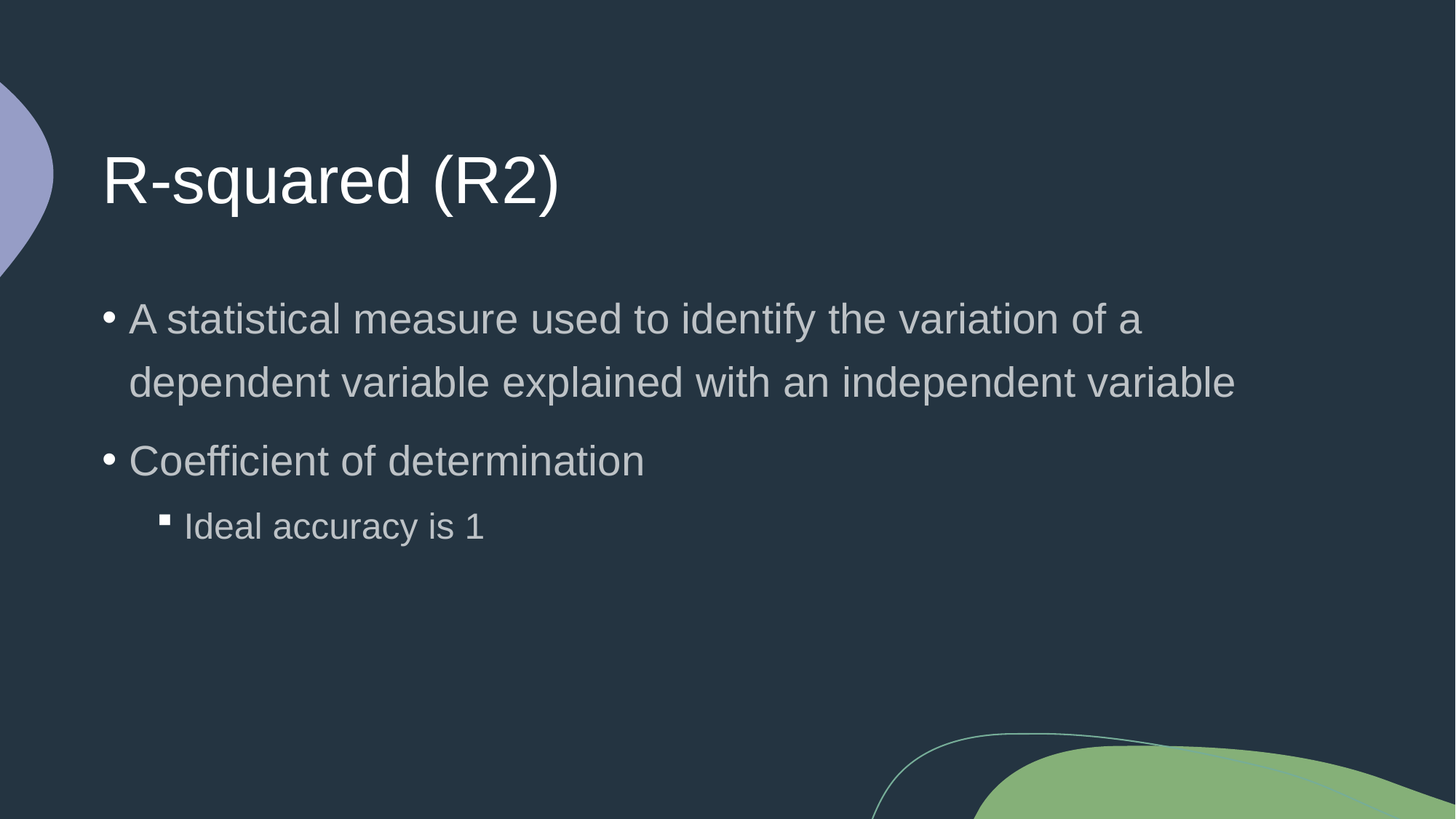

# R-squared (R2)
A statistical measure used to identify the variation of a dependent variable explained with an independent variable
Coefficient of determination
Ideal accuracy is 1